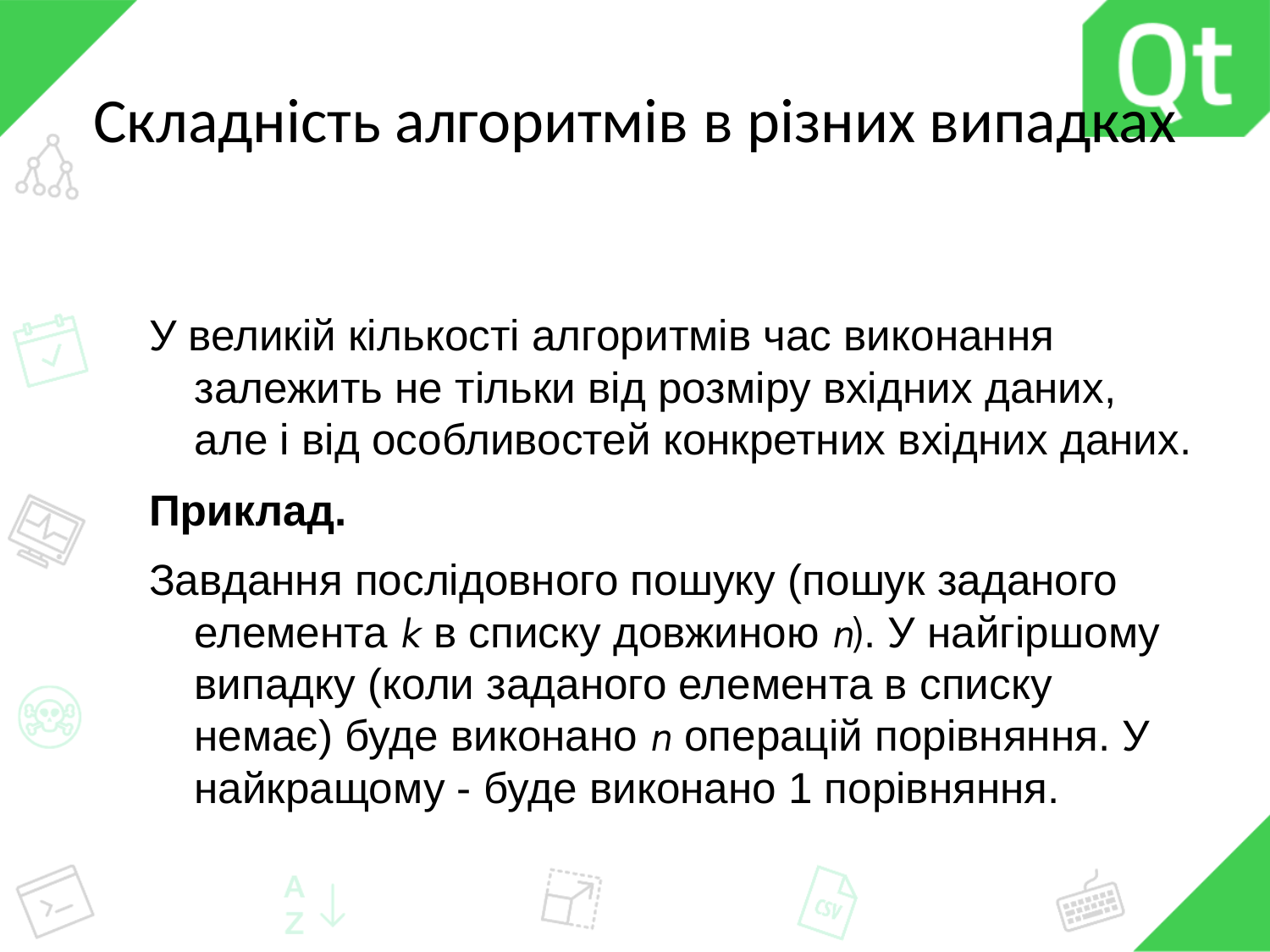

# Складність алгоритмів в різних випадках
У великій кількості алгоритмів час виконання залежить не тільки від розміру вхідних даних, але і від особливостей конкретних вхідних даних.
Приклад.
Завдання послідовного пошуку (пошук заданого елемента k в списку довжиною n). У найгіршому випадку (коли заданого елемента в списку немає) буде виконано n операцій порівняння. У найкращому - буде виконано 1 порівняння.